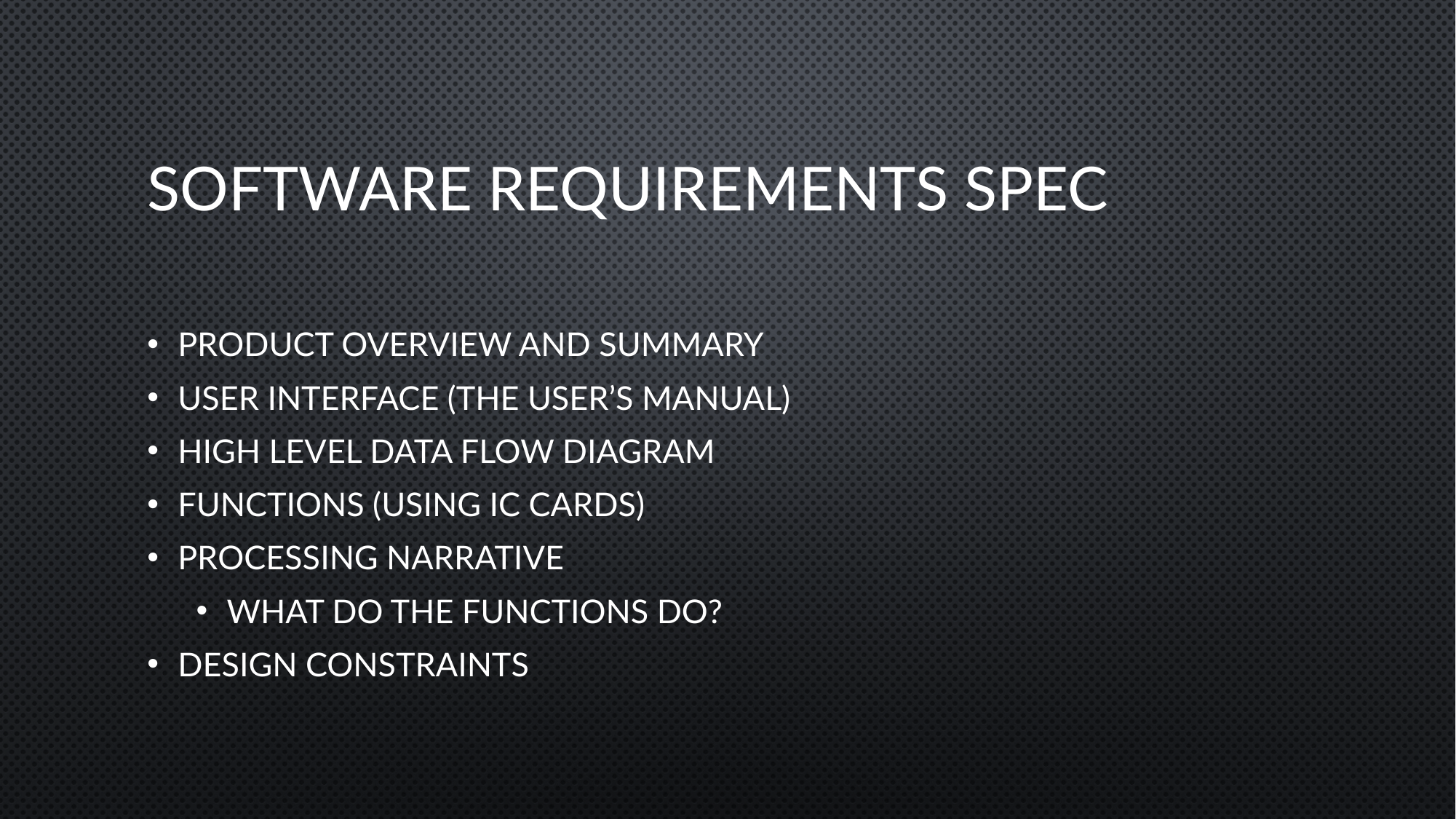

# Software Requirements Spec
Product Overview and Summary
User interface (the user’s manual)
High level data flow diagram
Functions (using IC cards)
Processing narrative
What do the functions do?
Design Constraints